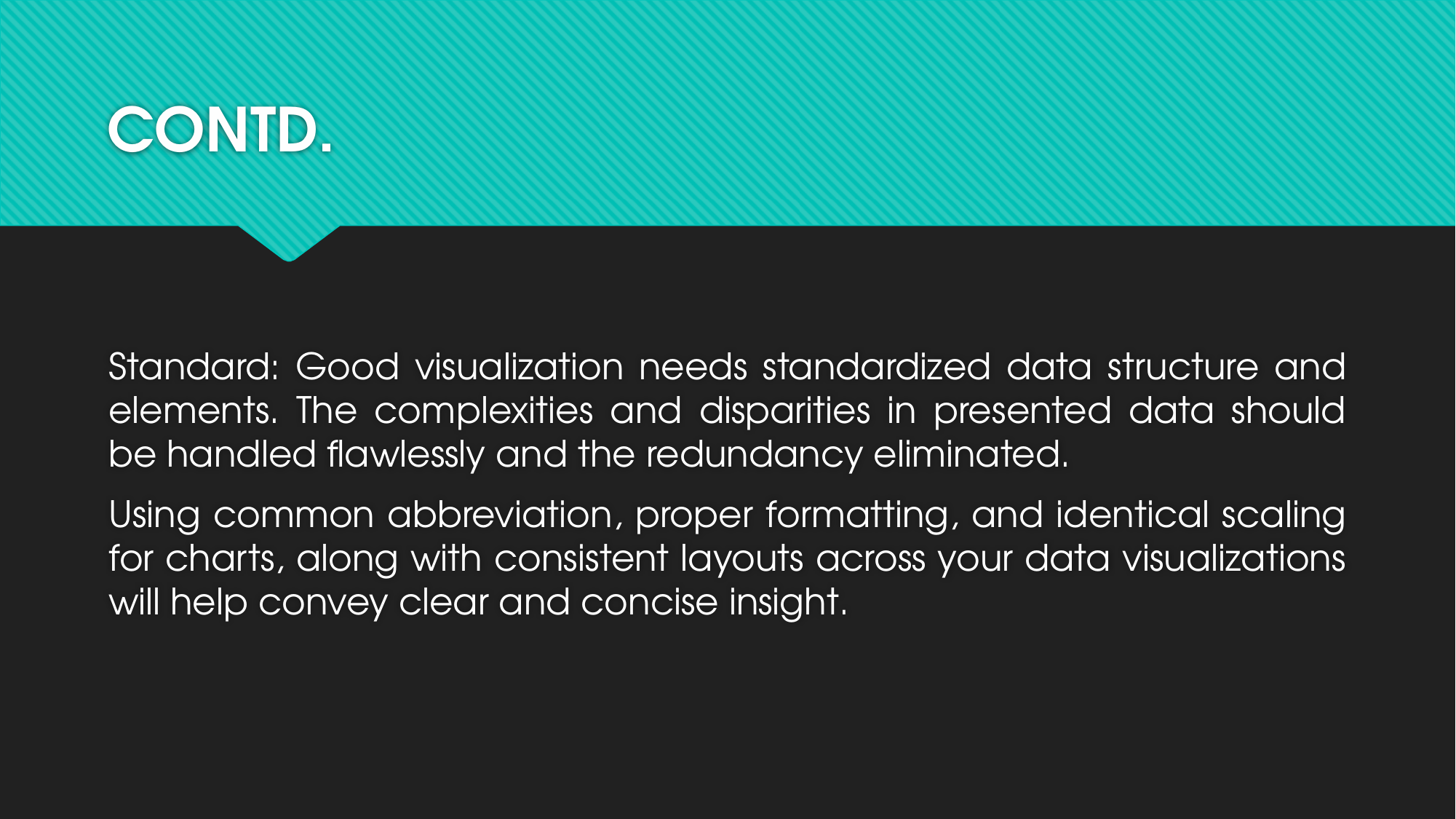

# CONTD.
Standard: Good visualization needs standardized data structure and elements. The complexities and disparities in presented data should be handled flawlessly and the redundancy eliminated.
Using common abbreviation, proper formatting, and identical scaling for charts, along with consistent layouts across your data visualizations will help convey clear and concise insight.